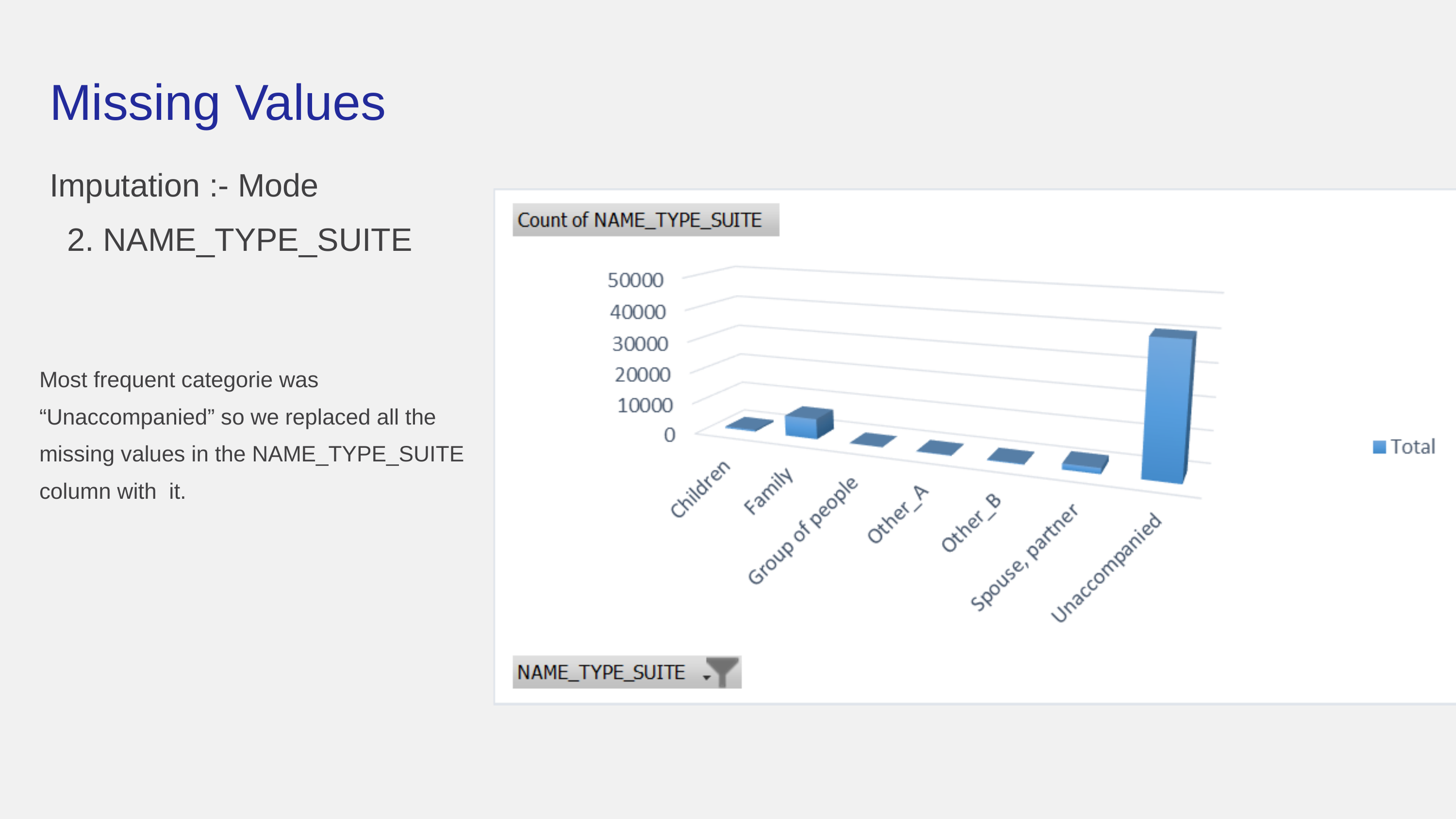

Missing Values
Imputation :- Mode
  2. NAME_TYPE_SUITE

Most frequent categorie was “Unaccompanied” so we replaced all the missing values in the NAME_TYPE_SUITE column with  it.